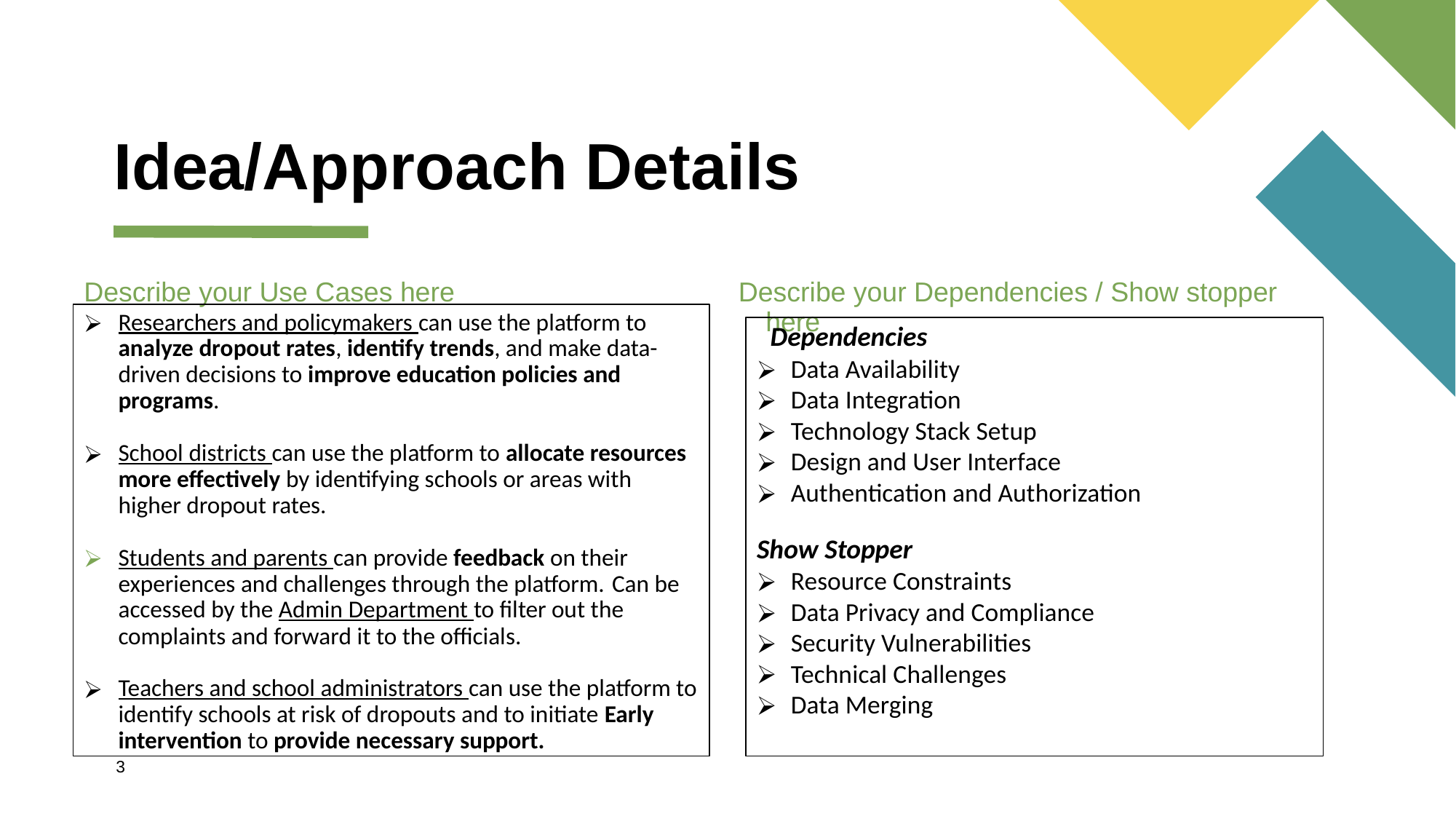

# Idea/Approach Details
Describe your Use Cases here
Describe your Dependencies / Show stopper here
Researchers and policymakers can use the platform to analyze dropout rates, identify trends, and make data-driven decisions to improve education policies and programs.

School districts can use the platform to allocate resources more effectively by identifying schools or areas with higher dropout rates.

Students and parents can provide feedback on their experiences and challenges through the platform. Can be accessed by the Admin Department to filter out the complaints and forward it to the officials.

Teachers and school administrators can use the platform to identify schools at risk of dropouts and to initiate Early intervention to provide necessary support.
  Dependencies
Data Availability
Data Integration
Technology Stack Setup
Design and User Interface
Authentication and Authorization

Show Stopper
Resource Constraints
Data Privacy and Compliance
Security Vulnerabilities
Technical Challenges
Data Merging

3